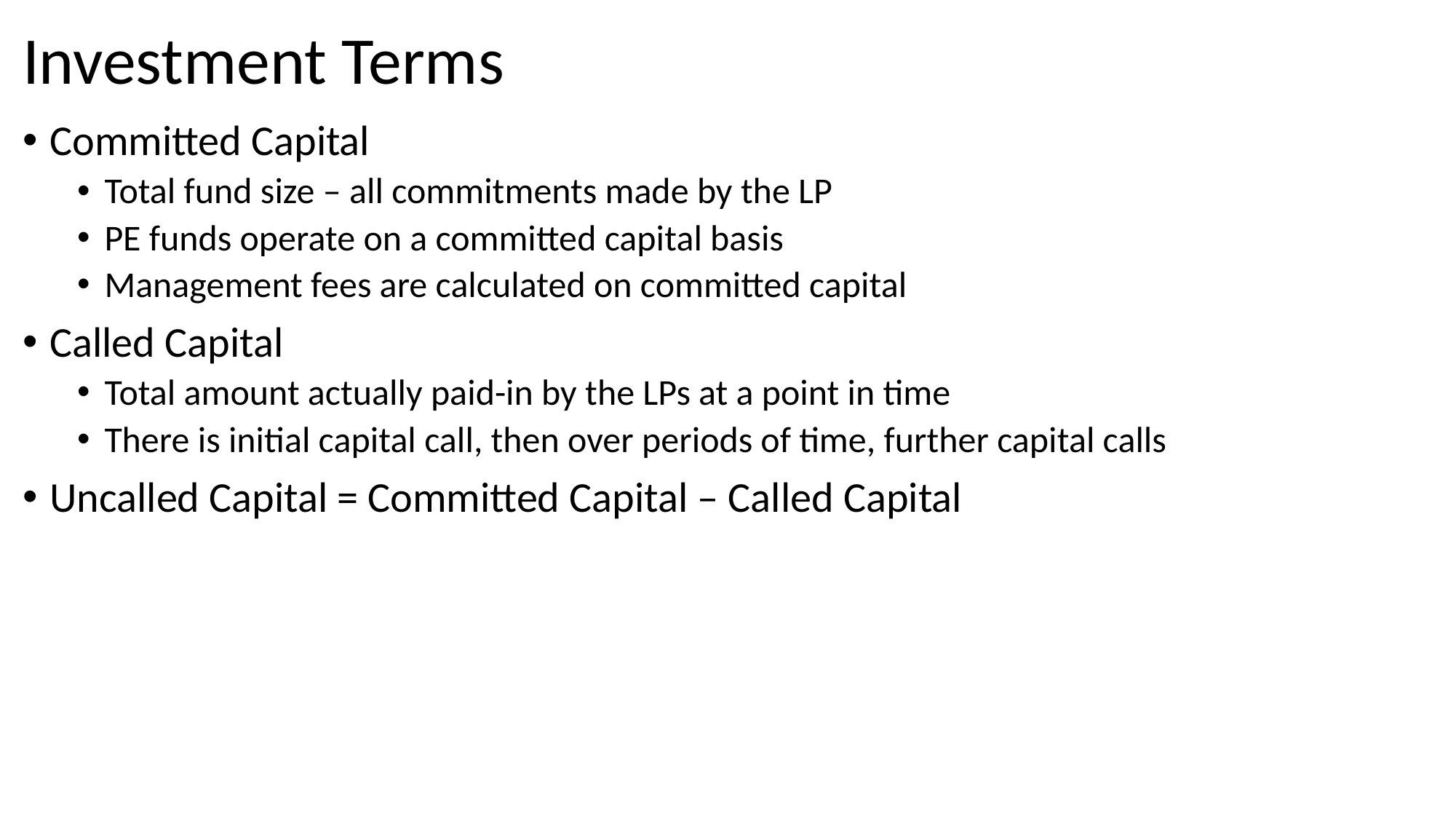

# Investment Terms
Committed Capital
Total fund size – all commitments made by the LP
PE funds operate on a committed capital basis
Management fees are calculated on committed capital
Called Capital
Total amount actually paid-in by the LPs at a point in time
There is initial capital call, then over periods of time, further capital calls
Uncalled Capital = Committed Capital – Called Capital